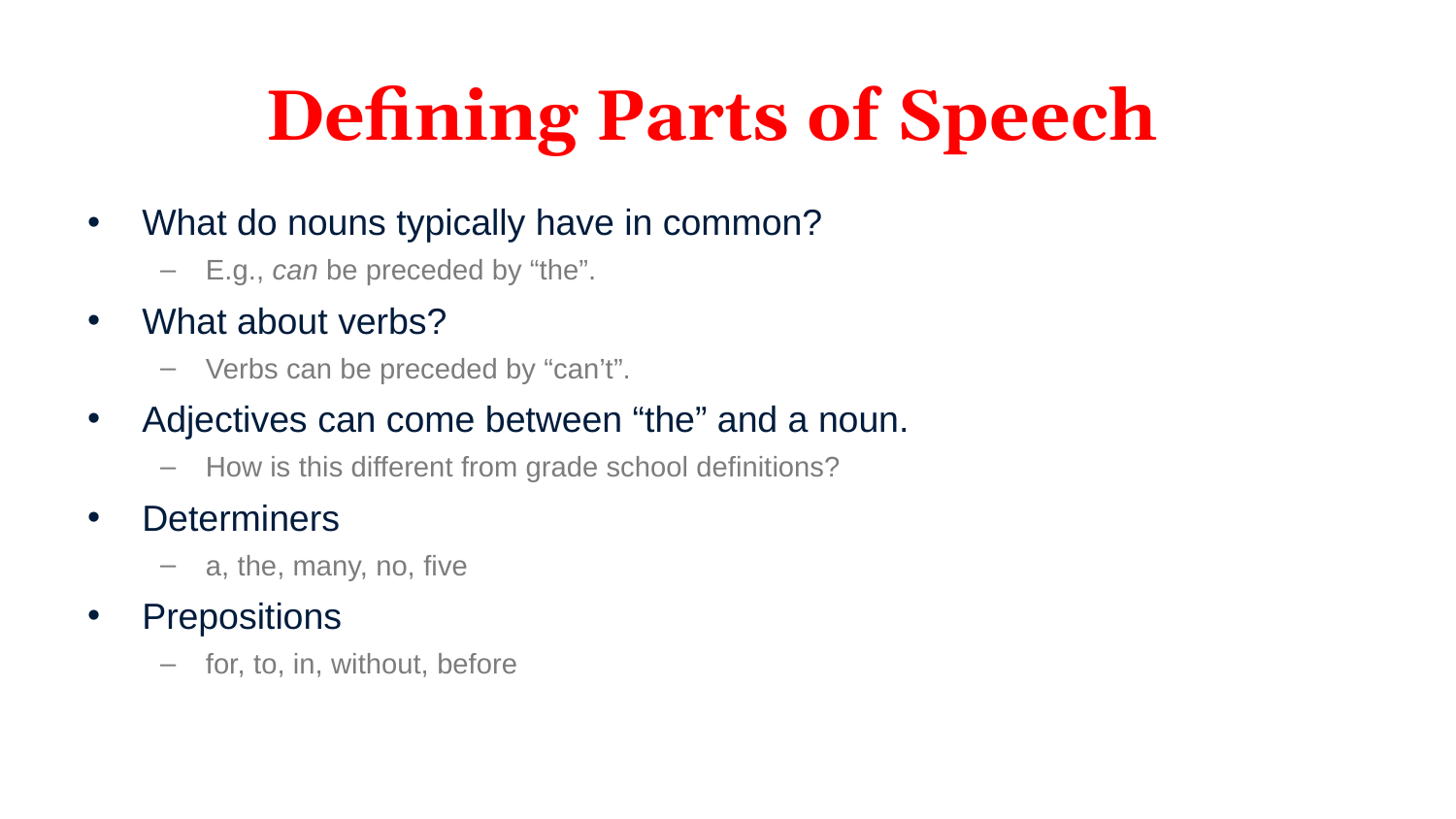

# Defining Parts of Speech
What do nouns typically have in common?
E.g., can be preceded by “the”.
What about verbs?
Verbs can be preceded by “can’t”.
Adjectives can come between “the” and a noun.
How is this different from grade school definitions?
Determiners
a, the, many, no, five
Prepositions
for, to, in, without, before